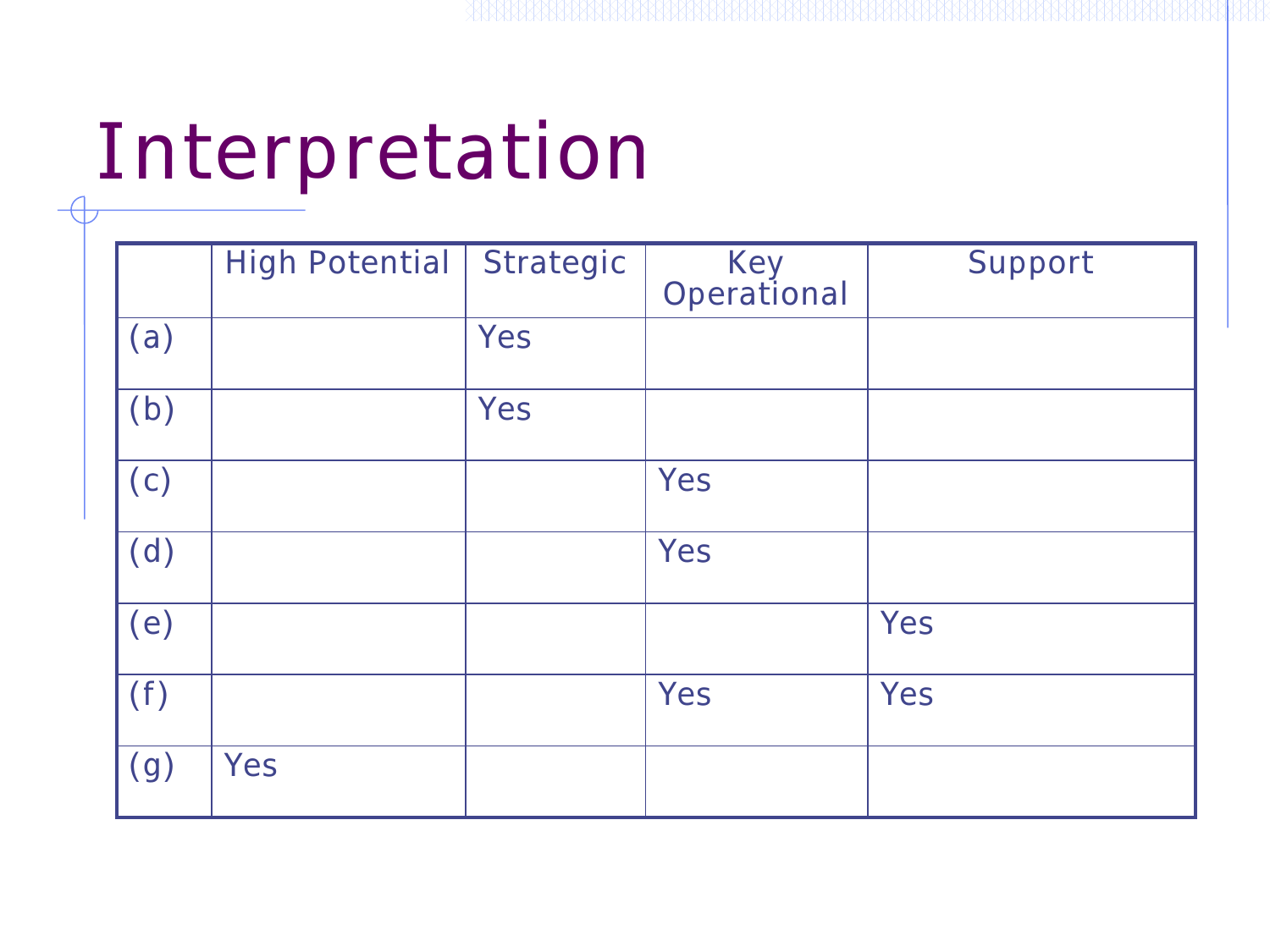

# Interpretation
|  | High Potential | Strategic | Key Operational | Support |
| --- | --- | --- | --- | --- |
| (a) |  | Yes |  |  |
| (b) |  | Yes |  |  |
| (c) |  |  | Yes |  |
| (d) |  |  | Yes |  |
| (e) |  |  |  | Yes |
| (f) |  |  | Yes | Yes |
| (g) | Yes |  |  |  |